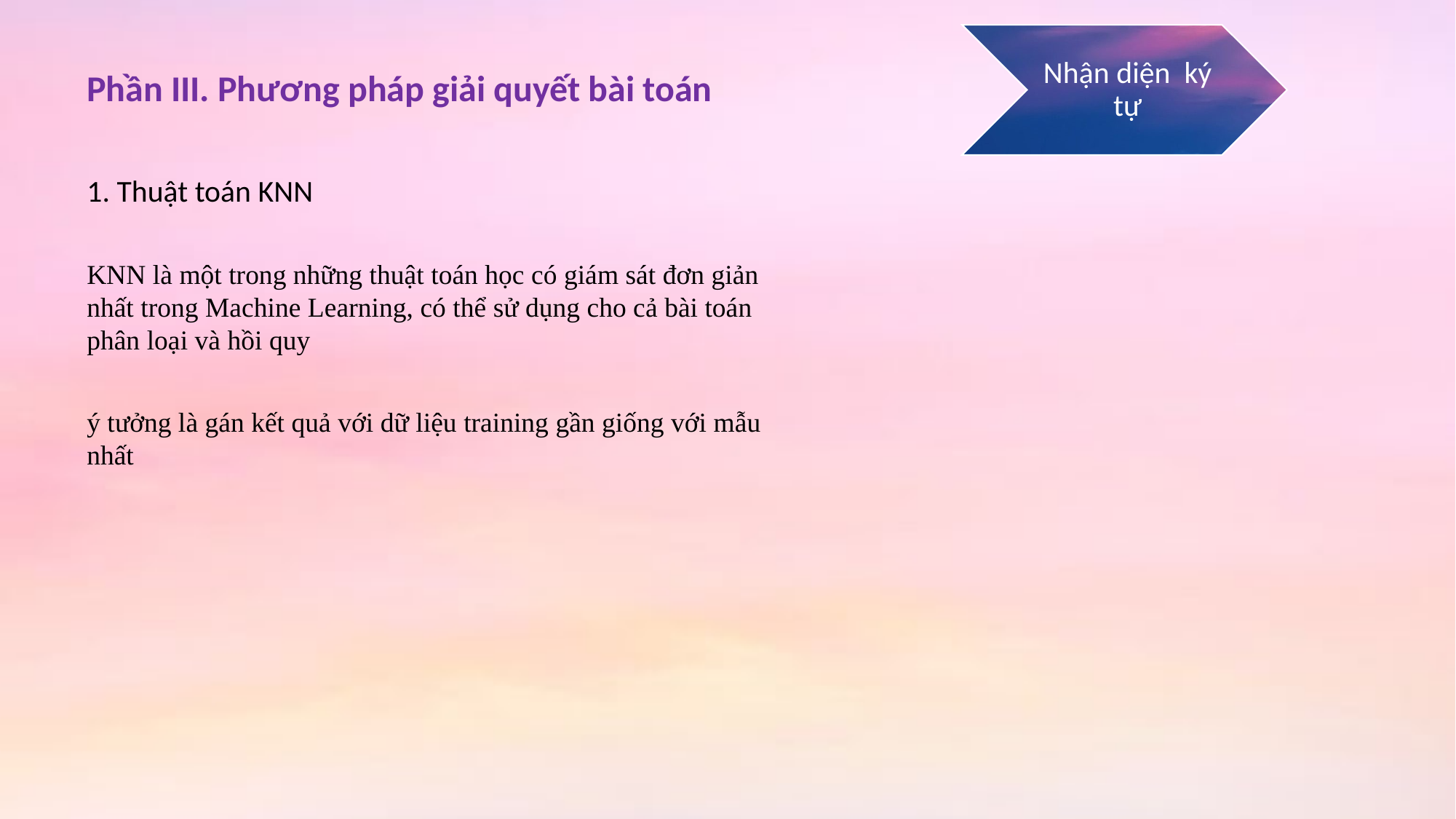

Nhận diện  ký tự
Phần III. Phương pháp giải quyết bài toán
1. Thuật toán KNN
KNN là một trong những thuật toán học có giám sát đơn giản nhất trong Machine Learning, có thể sử dụng cho cả bài toán phân loại và hồi quy
ý tưởng là gán kết quả với dữ liệu training gần giống với mẫu nhất